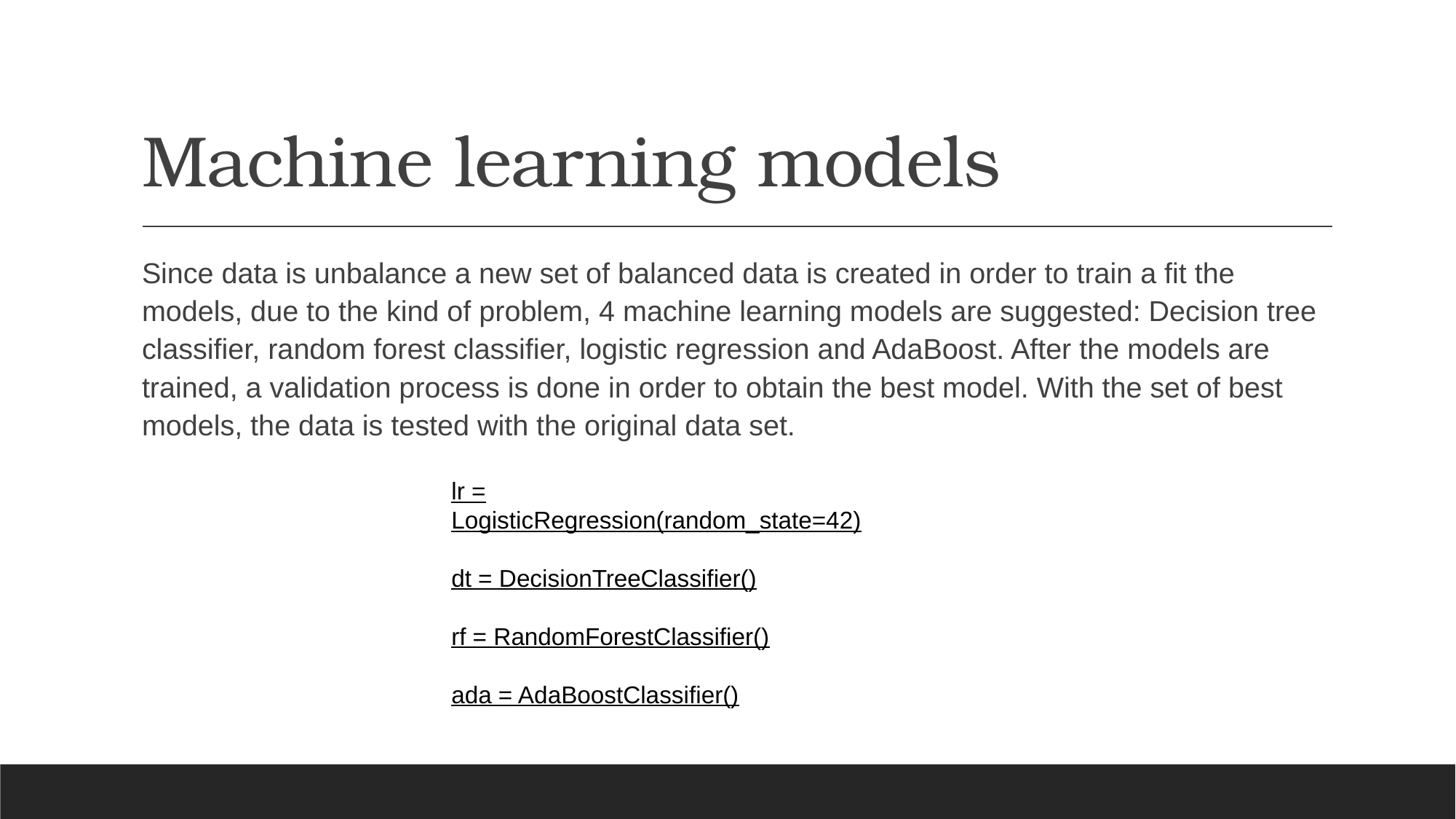

# Machine learning models
Since data is unbalance a new set of balanced data is created in order to train a fit the models, due to the kind of problem, 4 machine learning models are suggested: Decision tree classifier, random forest classifier, logistic regression and AdaBoost. After the models are trained, a validation process is done in order to obtain the best model. With the set of best models, the data is tested with the original data set.
lr = LogisticRegression(random_state=42)

dt = DecisionTreeClassifier()

rf = RandomForestClassifier()

ada = AdaBoostClassifier()